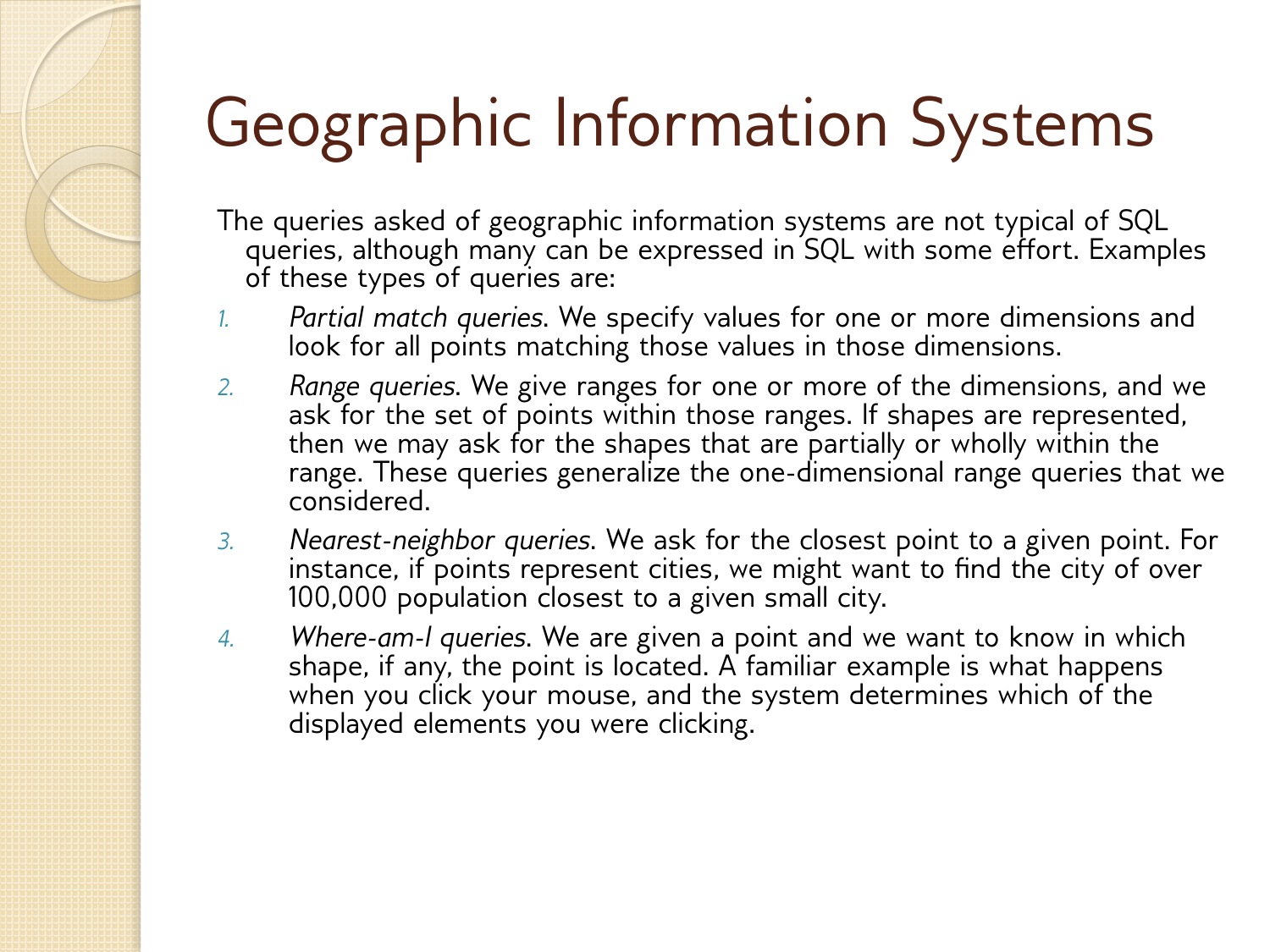

# Geographic Information Systems
The queries asked of geographic information systems are not typical of SQL queries, although many can be expressed in SQL with some effort. Examples of these types of queries are:
Partial match queries. We specify values for one or more dimensions and look for all points matching those values in those dimensions.
Range queries. We give ranges for one or more of the dimensions, and we ask for the set of points within those ranges. If shapes are represented, then we may ask for the shapes that are partially or wholly within the range. These queries generalize the one-dimensional range queries that we considered.
Nearest-neighbor queries. We ask for the closest point to a given point. For instance, if points represent cities, we might want to find the city of over 100,000 population closest to a given small city.
Where-am-I queries. We are given a point and we want to know in which shape, if any, the point is located. A familiar example is what happens when you click your mouse, and the system determines which of the displayed elements you were clicking.